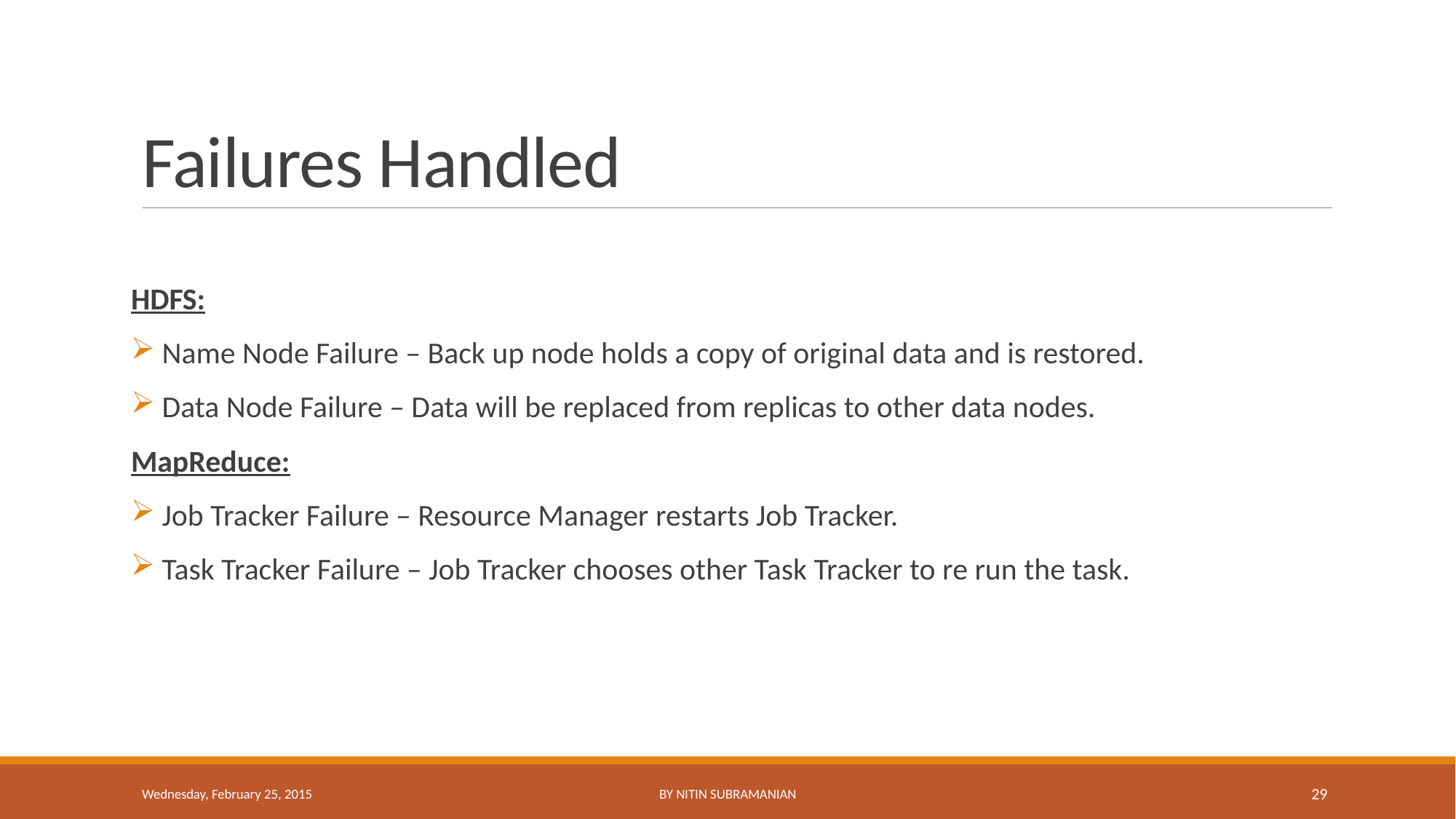

# Failures Handled

HDFS:
 Name Node Failure – Back up node holds a copy of original data and is restored.
 Data Node Failure – Data will be replaced from replicas to other data nodes.
MapReduce:
 Job Tracker Failure – Resource Manager restarts Job Tracker.
 Task Tracker Failure – Job Tracker chooses other Task Tracker to re run the task.

Wednesday, February 25, 2015
By Nitin Subramanian
29